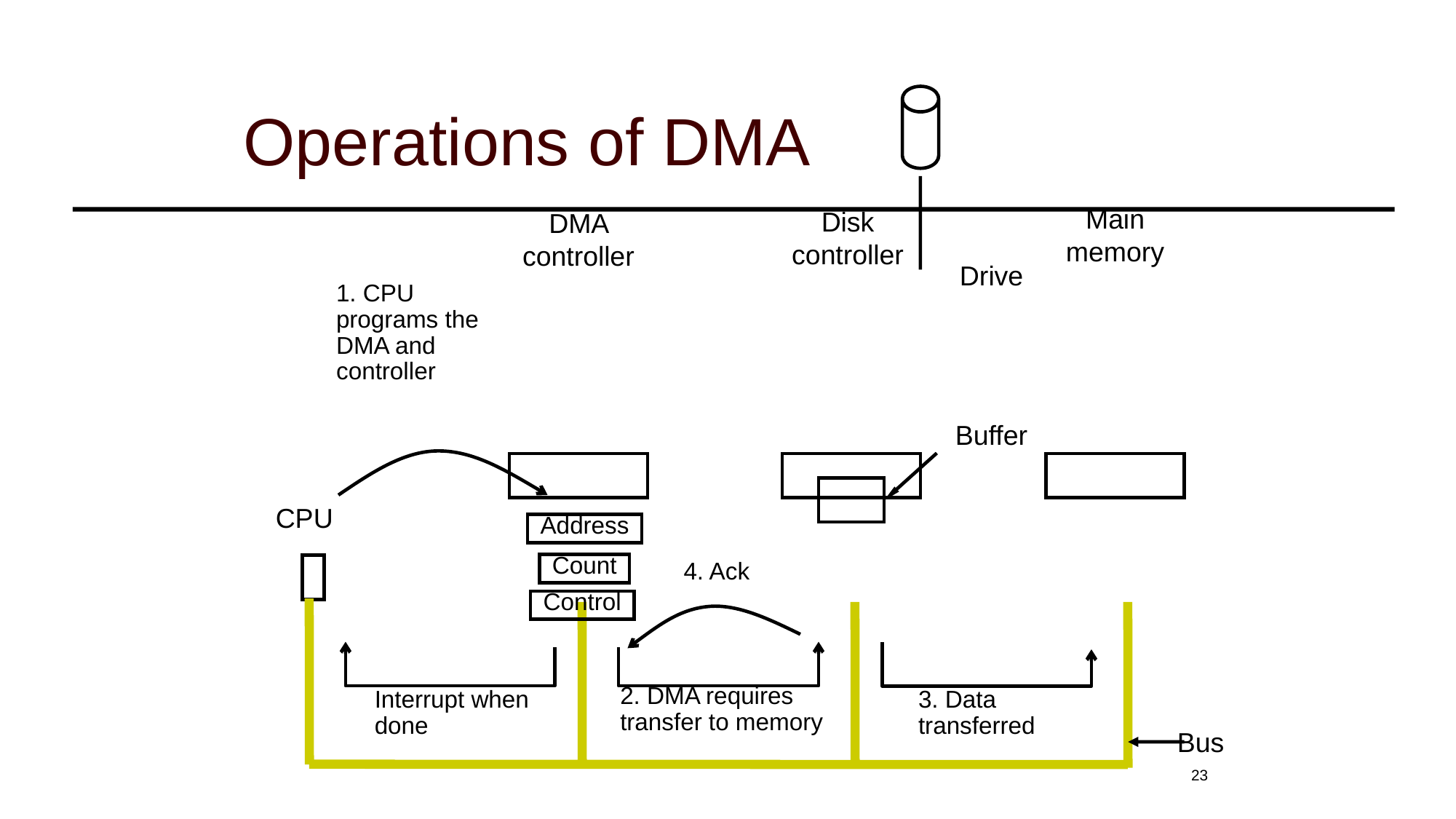

# Operations of DMA

Main memory
Disk controller
DMA controller
Drive
1. CPU programs the DMA and controller
Buffer

CPU
Address
Count
4. Ack

Control

2. DMA requires transfer to memory
Interrupt when done
3. Data transferred
Bus

23